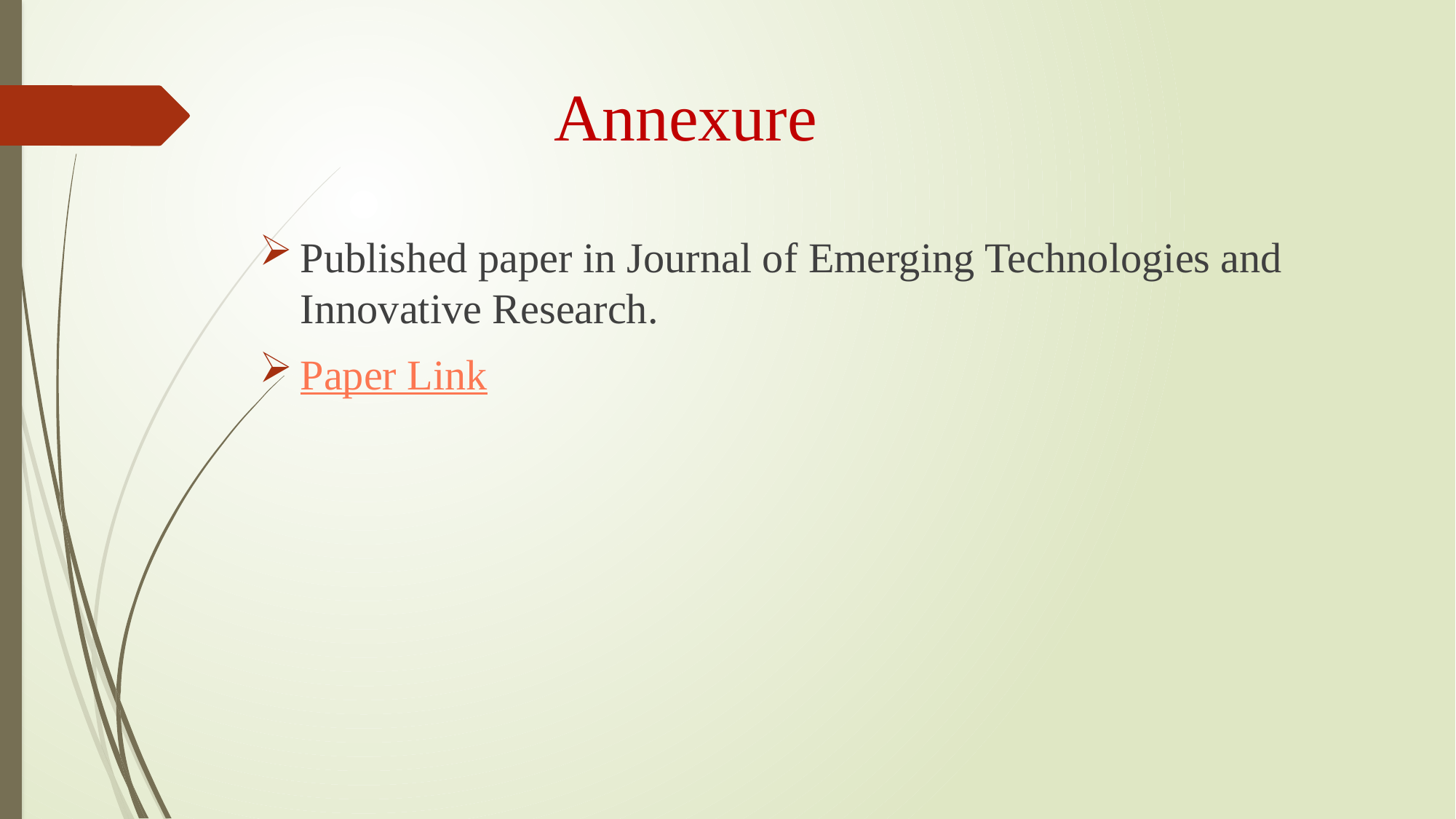

# Annexure
Published paper in Journal of Emerging Technologies and Innovative Research.
Paper Link